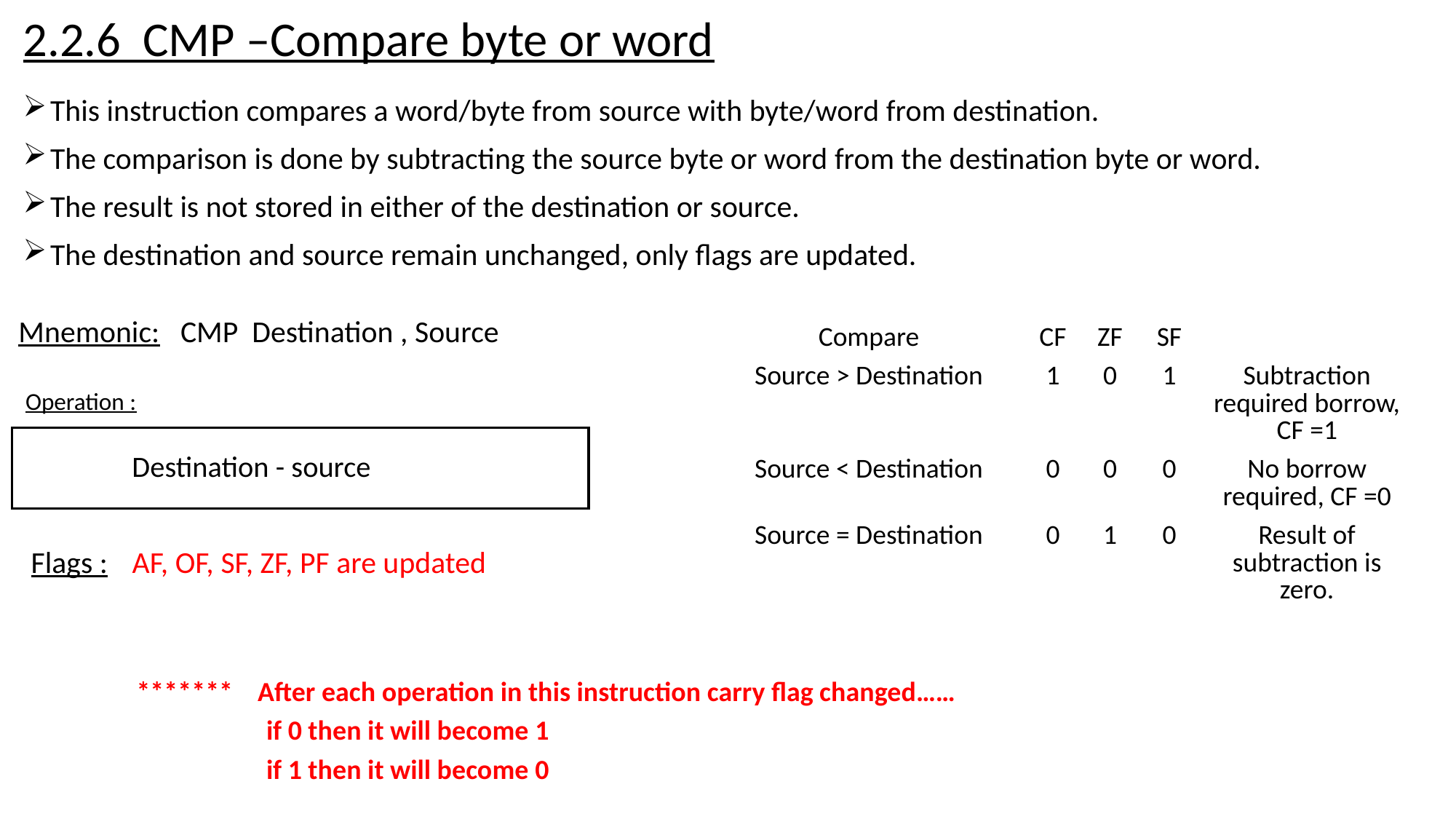

# 2.2.6  CMP –Compare byte or word
This instruction compares a word/byte from source with byte/word from destination.
The comparison is done by subtracting the source byte or word from the destination byte or word.
The result is not stored in either of the destination or source.
The destination and source remain unchanged, only flags are updated.

Mnemonic:   CMP  Destination , Source

| Compare | CF | ZF | SF |  |
| --- | --- | --- | --- | --- |
| Source > Destination | 1 | 0 | 1 | Subtraction required borrow, CF =1 |
| Source < Destination | 0 | 0 | 0 | No borrow required, CF =0 |
| Source = Destination | 0 | 1 | 0 | Result of subtraction is zero. |
Operation :

Destination - source

Flags :

AF, OF, SF, ZF, PF are updated

*******    After each operation in this instruction carry flag changed……
                     if 0 then it will become 1
                     if 1 then it will become 0